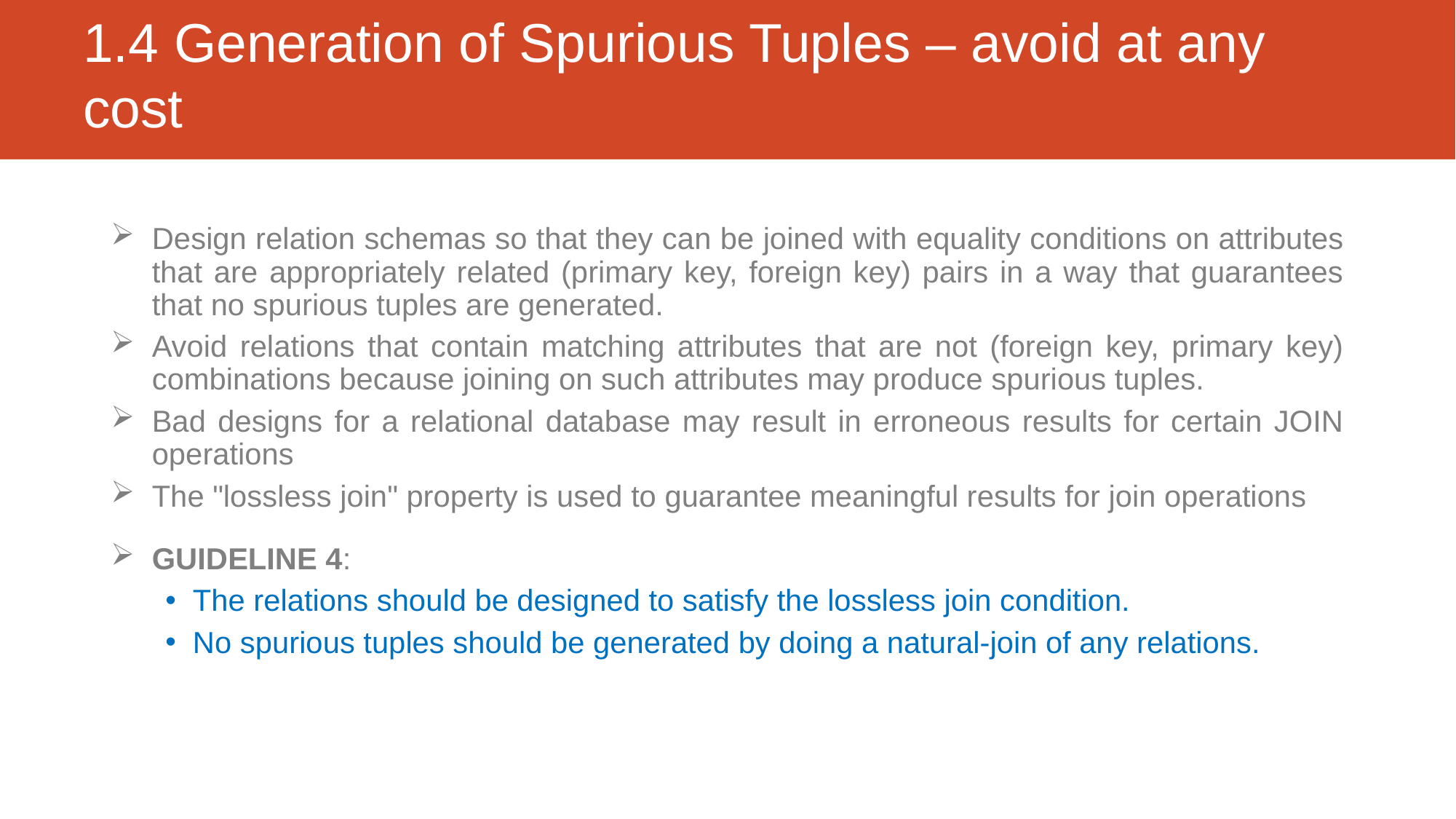

# 1.4 Generation of Spurious Tuples – avoid at any cost
Design relation schemas so that they can be joined with equality conditions on attributes that are appropriately related (primary key, foreign key) pairs in a way that guarantees that no spurious tuples are generated.
Avoid relations that contain matching attributes that are not (foreign key, primary key) combinations because joining on such attributes may produce spurious tuples.
Bad designs for a relational database may result in erroneous results for certain JOIN operations
The "lossless join" property is used to guarantee meaningful results for join operations

GUIDELINE 4:
The relations should be designed to satisfy the lossless join condition.
No spurious tuples should be generated by doing a natural-join of any relations.